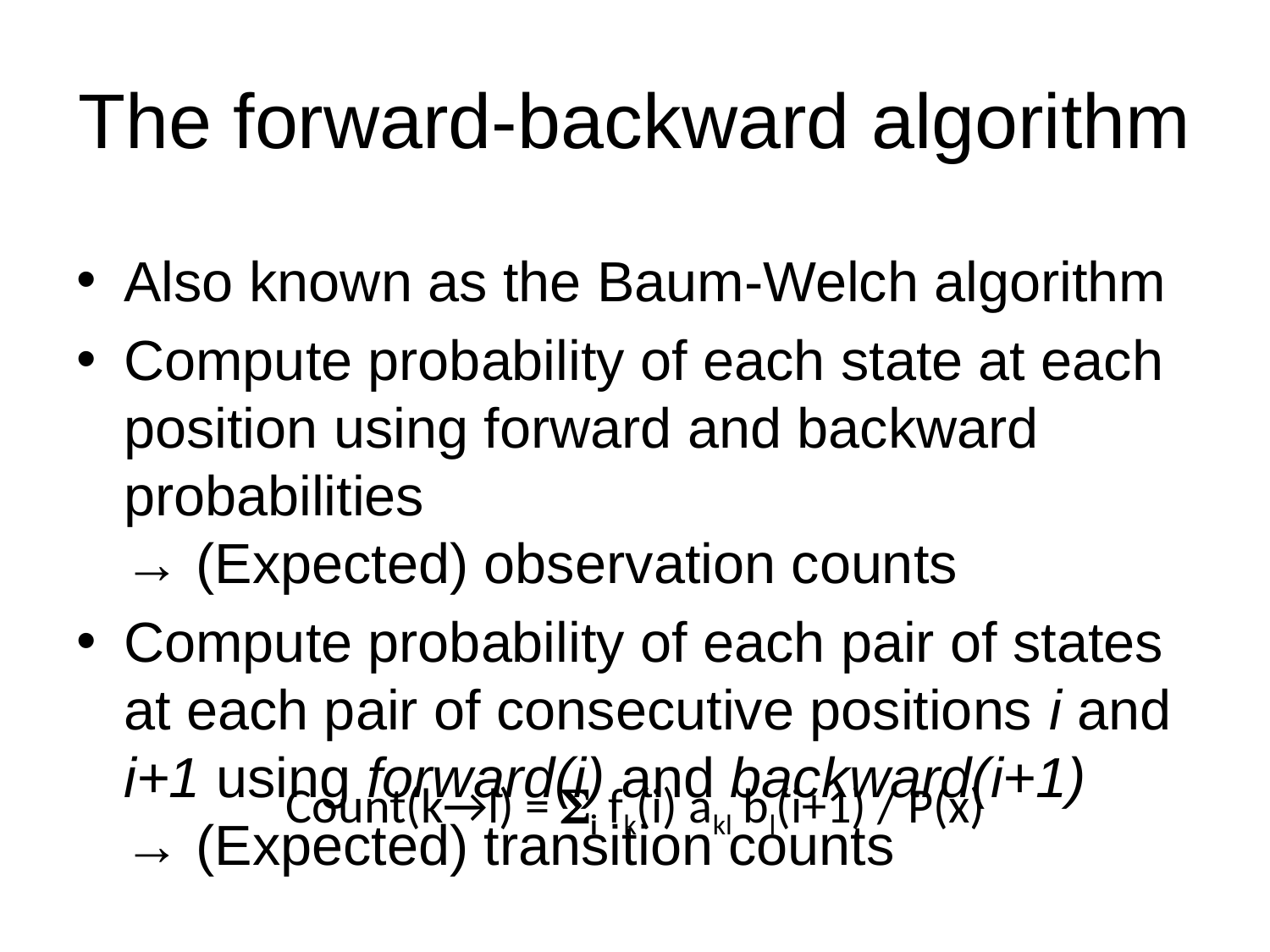

# The forward-backward algorithm
Also known as the Baum-Welch algorithm
Compute probability of each state at each position using forward and backward probabilities
→ (Expected) observation counts
Compute probability of each pair of states at each pair of consecutive positions i and i+1 using forward(i) and backward(i+1)
→ (Expected) transition counts
Count(k→l) = Σi fk(i) akl bl(i+1) / P(x)